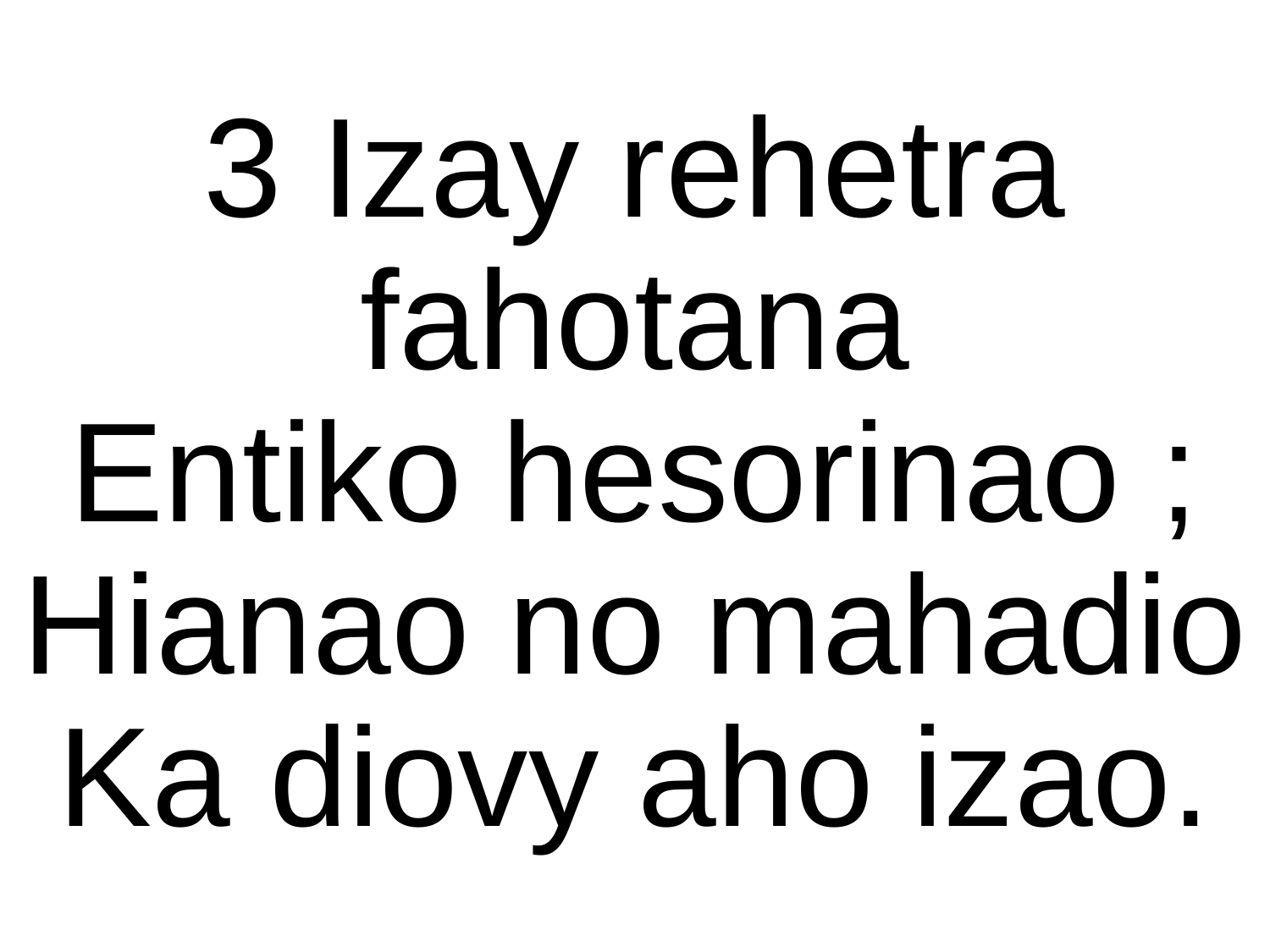

3 Izay rehetra fahotana
Entiko hesorinao ;
Hianao no mahadio
Ka diovy aho izao.